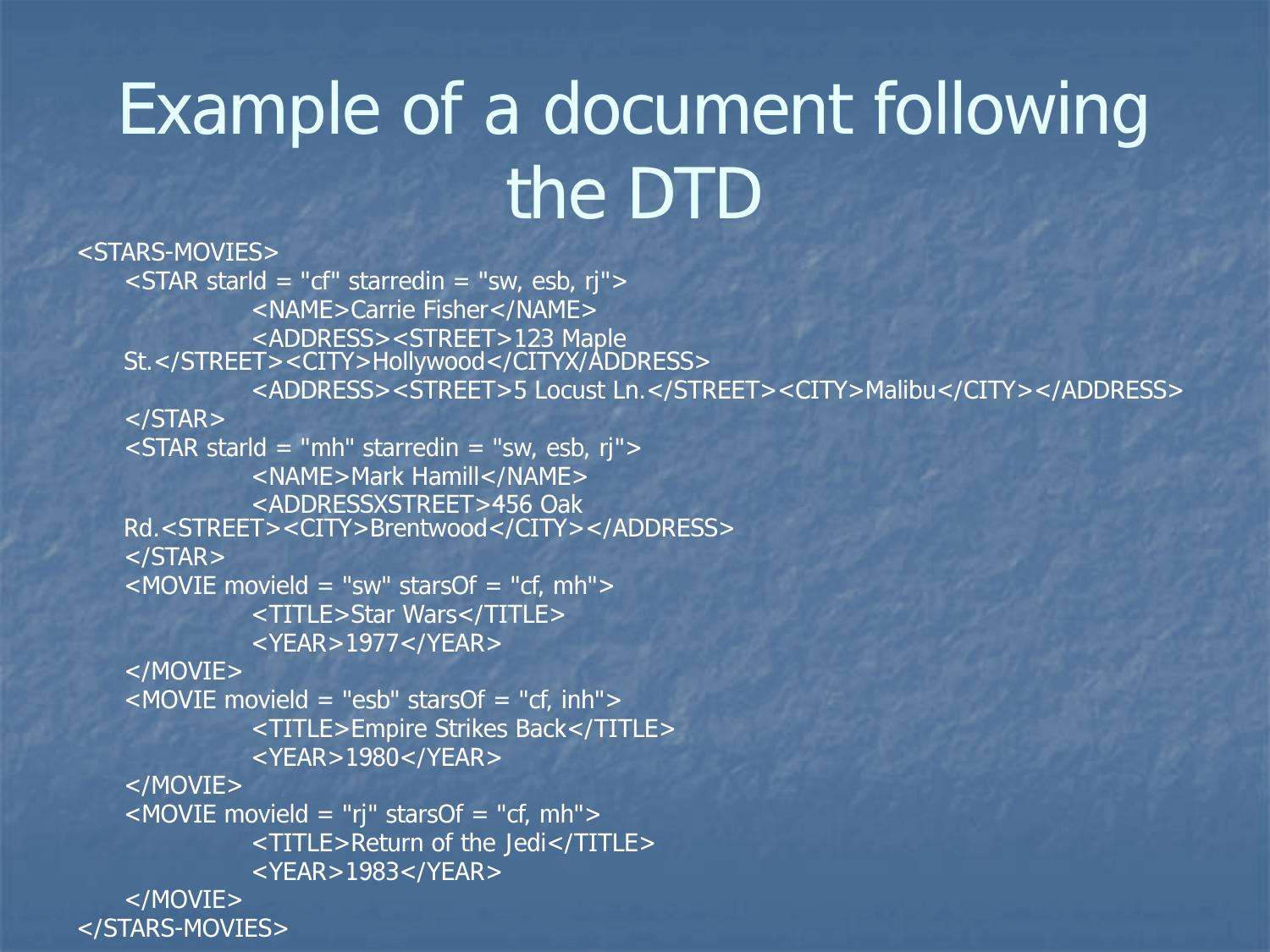

# Example of a document following the DTD
<STARS-MOVIES>
	<STAR starld = "cf" starredin = "sw, esb, rj">
		<NAME>Carrie Fisher</NAME>
		<ADDRESS><STREET>123 Maple St.</STREET><CITY>Hollywood</CITYX/ADDRESS>
		<ADDRESS><STREET>5 Locust Ln.</STREET><CITY>Malibu</CITY></ADDRESS>
	</STAR>
	<STAR starld = "mh" starredin = "sw, esb, rj">
		<NAME>Mark Hamill</NAME>
		<ADDRESSXSTREET>456 Oak Rd.<STREET><CITY>Brentwood</CITY></ADDRESS>
	</STAR>
	<MOVIE movield = "sw" starsOf = "cf, mh">
		<TITLE>Star Wars</TITLE>
		<YEAR>1977</YEAR>
	</MOVIE>
	<MOVIE movield = "esb" starsOf = "cf, inh">
		<TITLE>Empire Strikes Back</TITLE>
		<YEAR>1980</YEAR>
	</MOVIE>
	<MOVIE movield = "rj" starsOf = "cf, mh">
		<TITLE>Return of the Jedi</TITLE>
		<YEAR>1983</YEAR>
	</MOVIE>
</STARS-MOVIES>